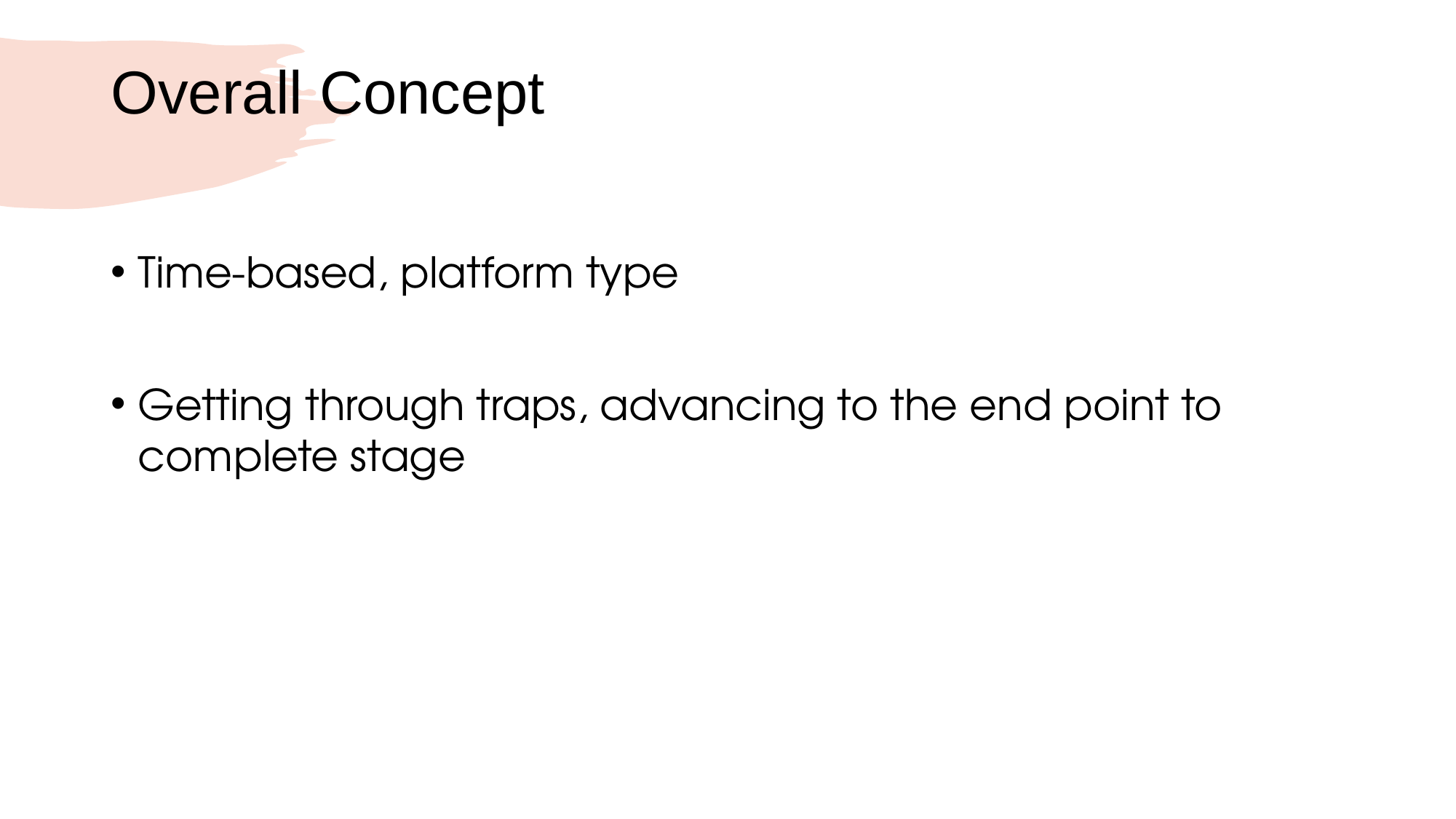

# Overall Concept

Time-based, platform type

Getting through traps, advancing to the end point to complete stage